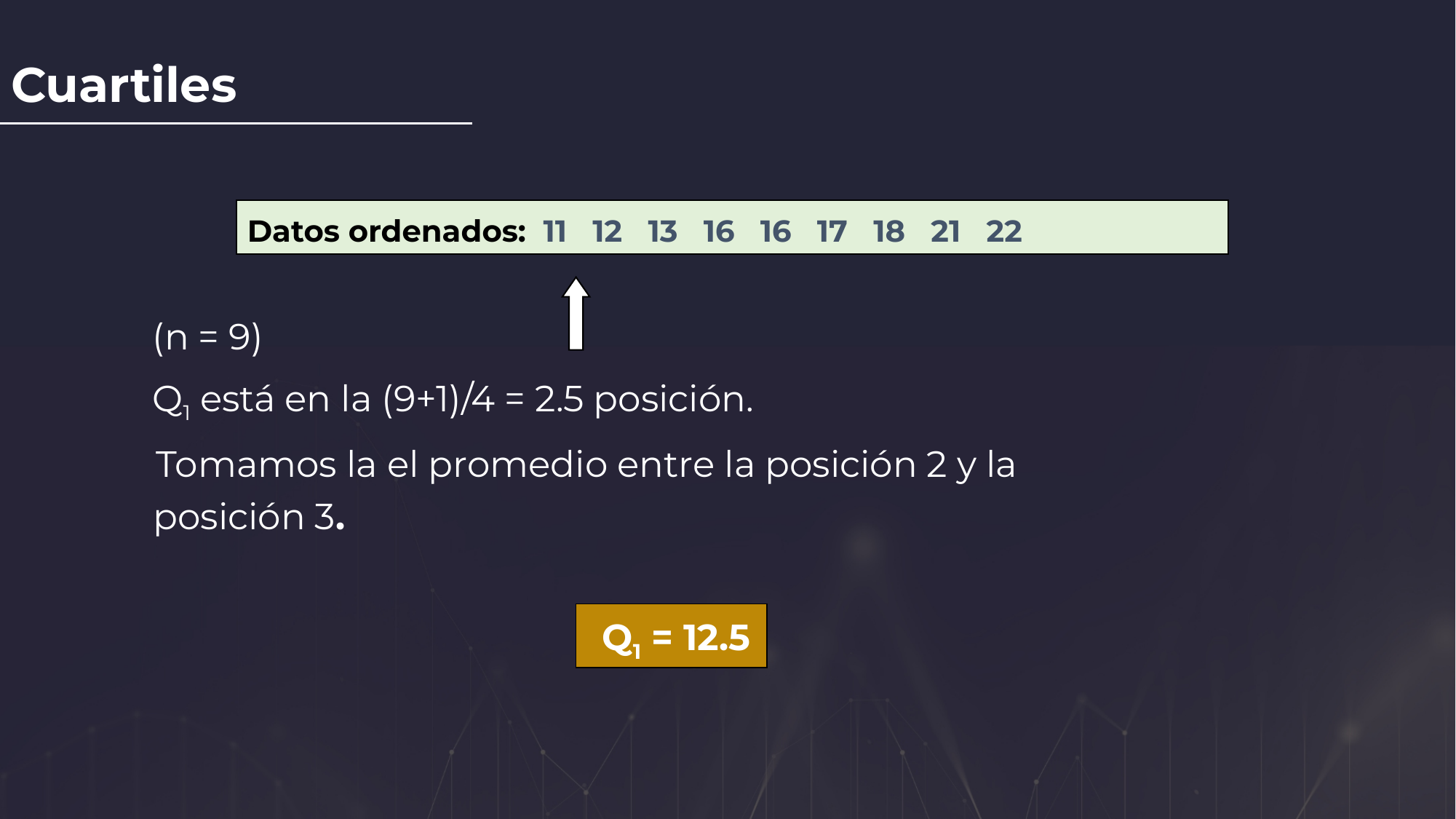

Cuartiles
Datos ordenados:  11   12   13   16   16   17   18   21   22

    (n = 9)
    Q1 está en la (9+1)/4 = 2.5 posición.
    Tomamos la el promedio entre la posición 2 y la posición 3.

                                               Q1 = 12.5